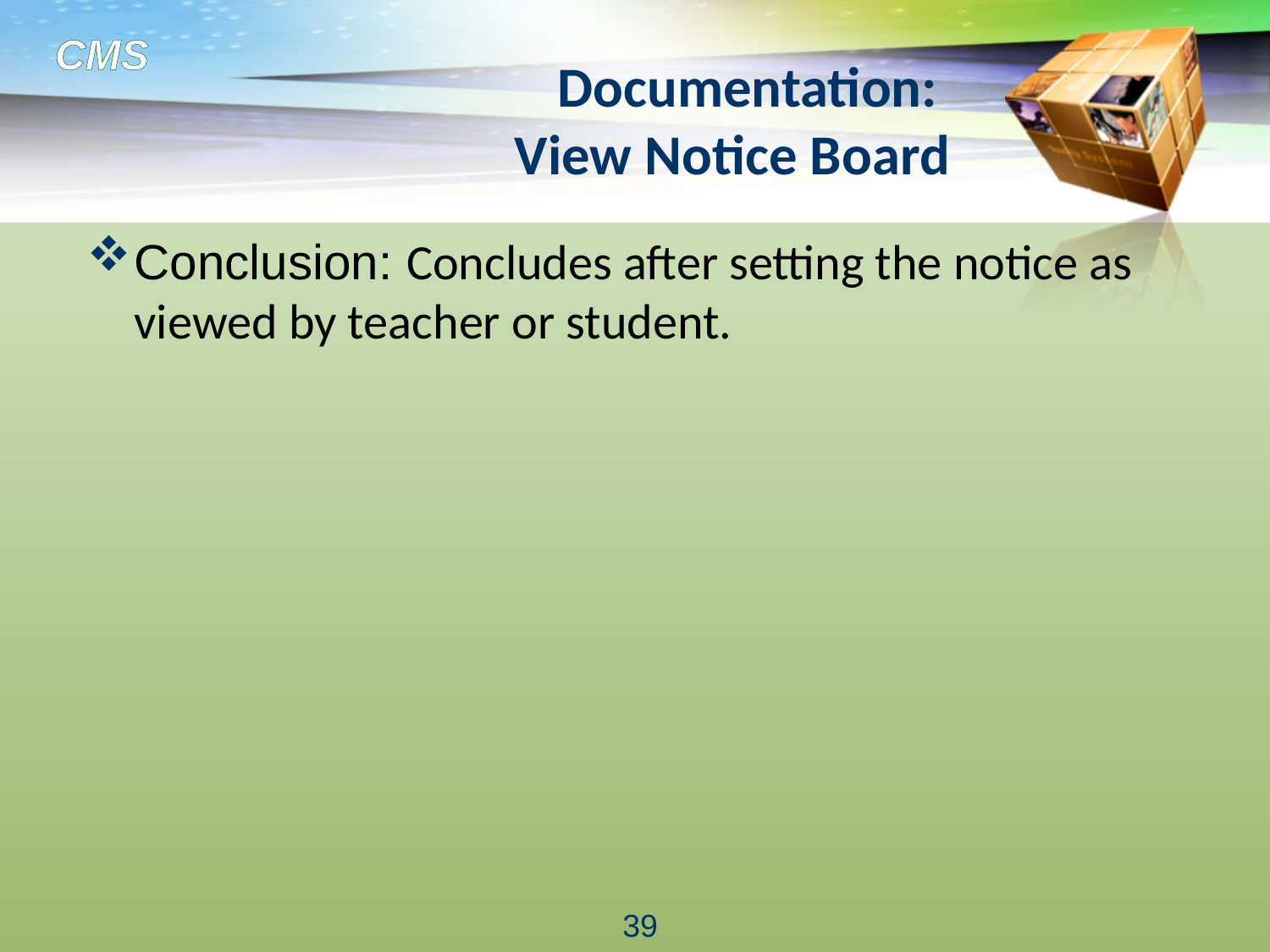

# Documentation: View Notice Board
Conclusion: Concludes after setting the notice as viewed by teacher or student.
39